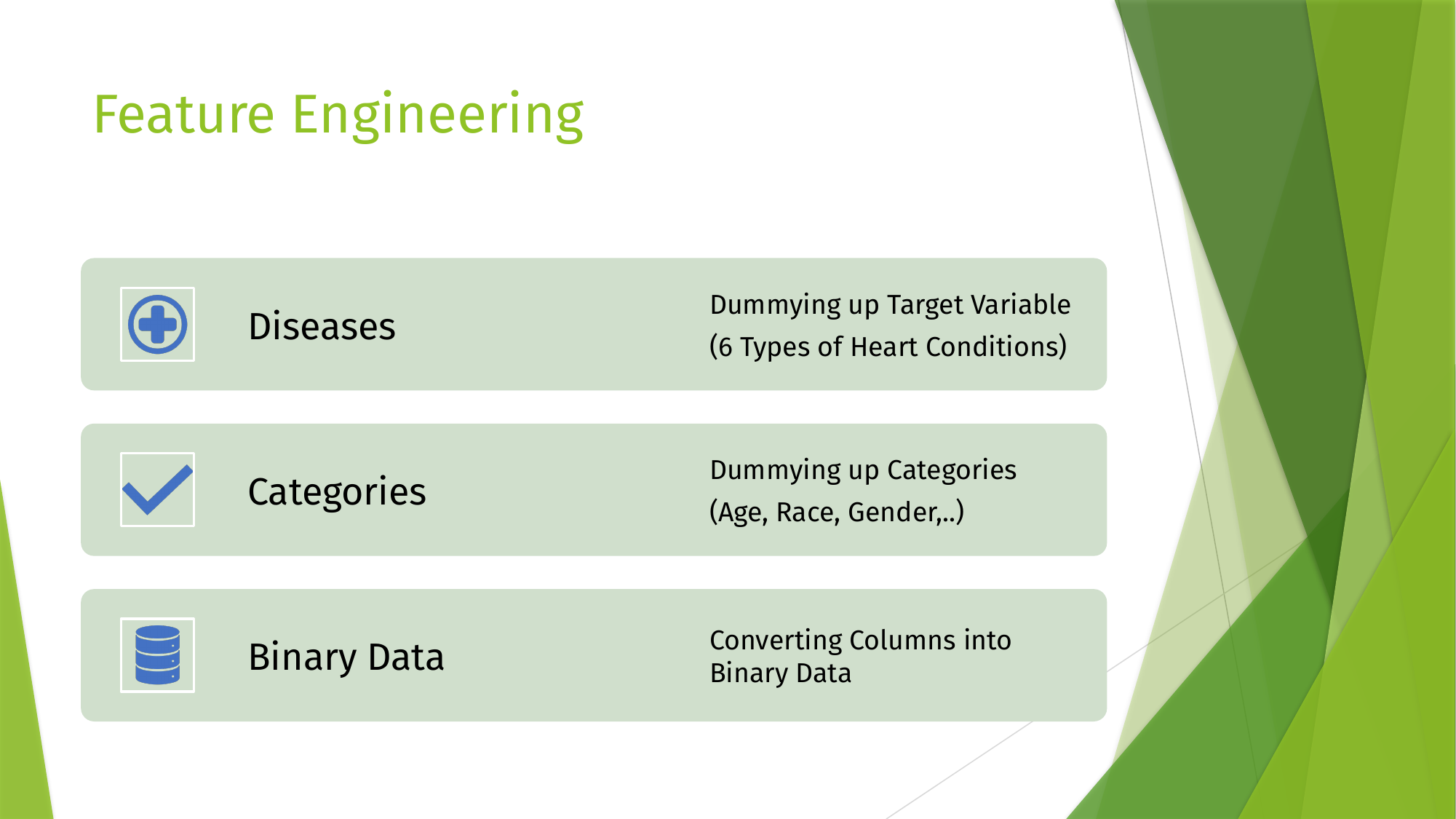

# Feature Engineering
Diseases
Dummying up Target Variable
(6 Types of Heart Conditions)
Categories
Dummying up Categories
(Age, Race, Gender,..)
Binary Data
Converting Columns into Binary Data